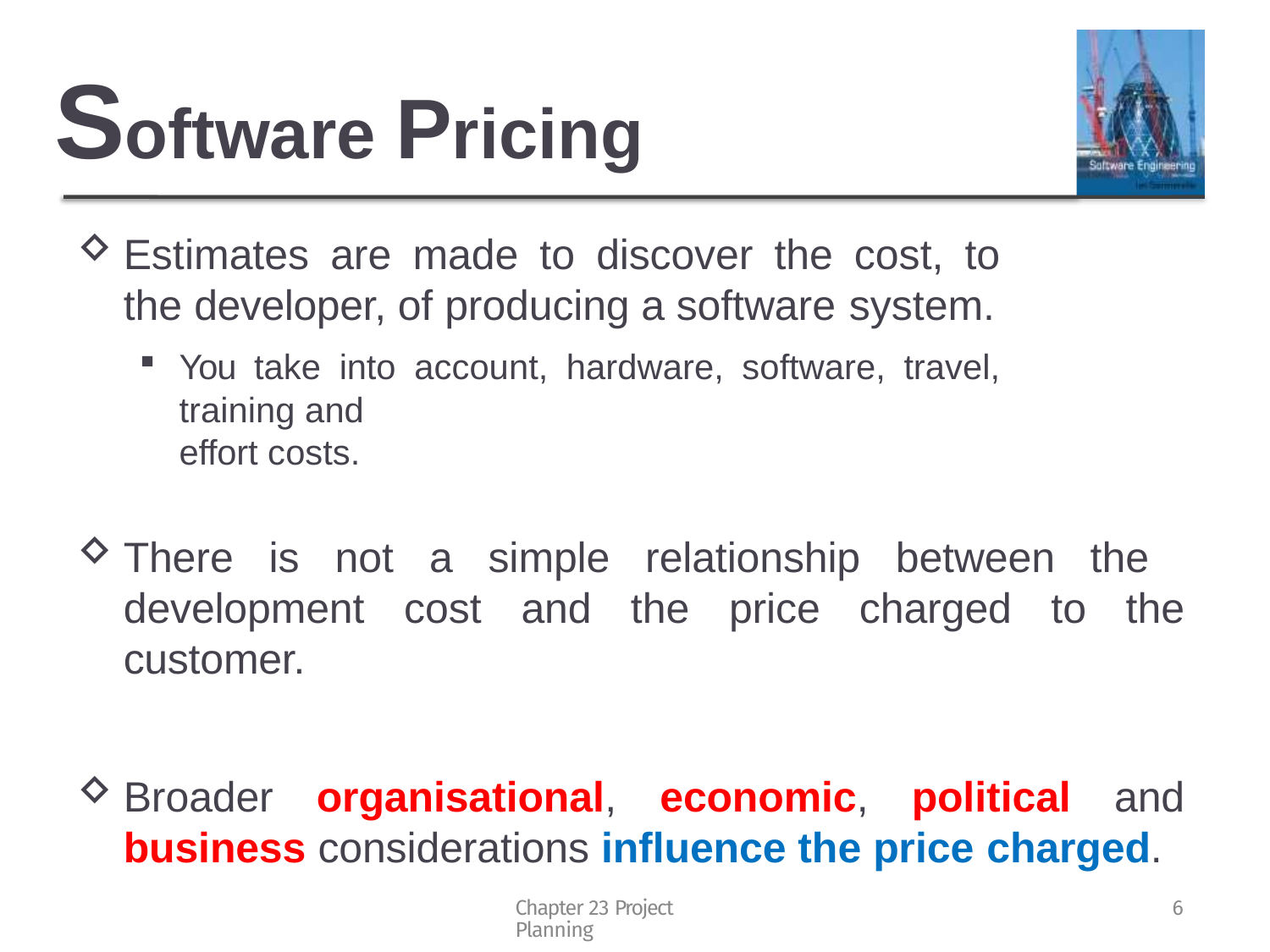

# Software Pricing
Estimates are made to discover the cost, to the developer, of producing a software system.
You take into account, hardware, software, travel, training and
effort costs.

There is not a simple relationship between the  development cost and the price charged to the customer.

Broader organisational, economic, political and business considerations influence the price charged.
Chapter 23 Project Planning
6